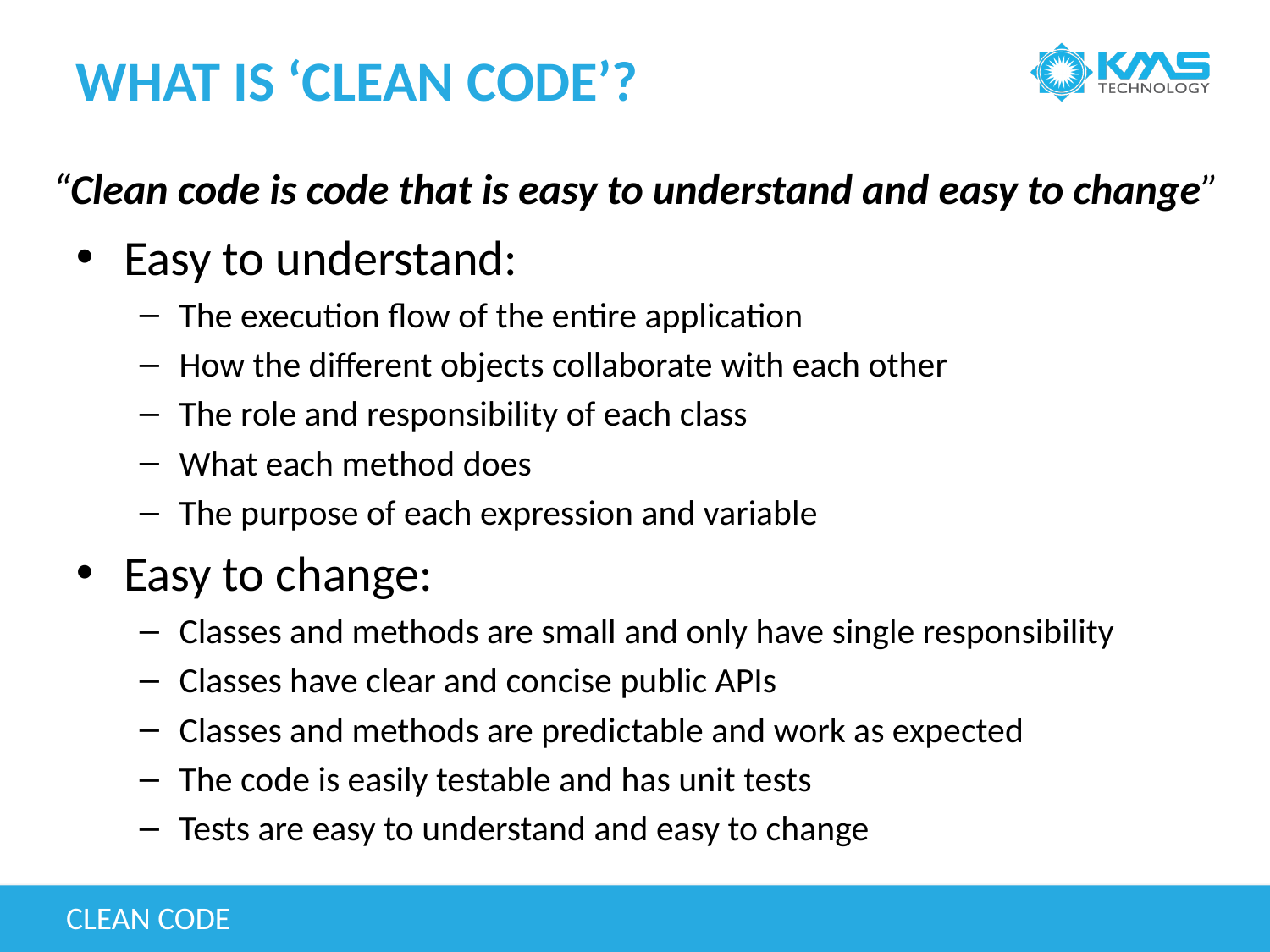

# What is ‘Clean Code’?
“Clean code is code that is easy to understand and easy to change”
Easy to understand:
The execution flow of the entire application
How the different objects collaborate with each other
The role and responsibility of each class
What each method does
The purpose of each expression and variable
Easy to change:
Classes and methods are small and only have single responsibility
Classes have clear and concise public APIs
Classes and methods are predictable and work as expected
The code is easily testable and has unit tests
Tests are easy to understand and easy to change

Clean Code